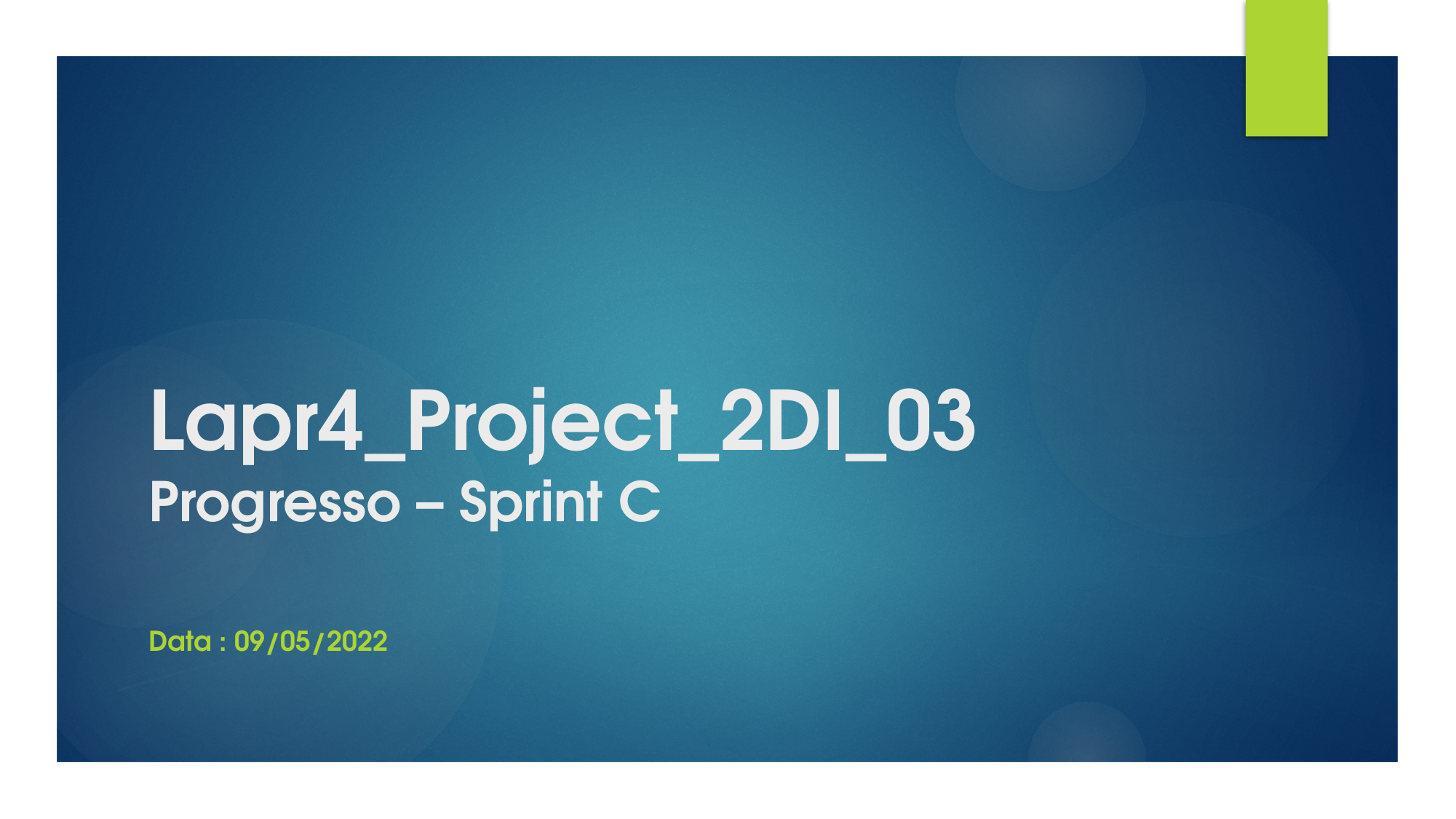

# Lapr4_Project_2DI_03 Progresso – Sprint C

Data : 09/05/2022